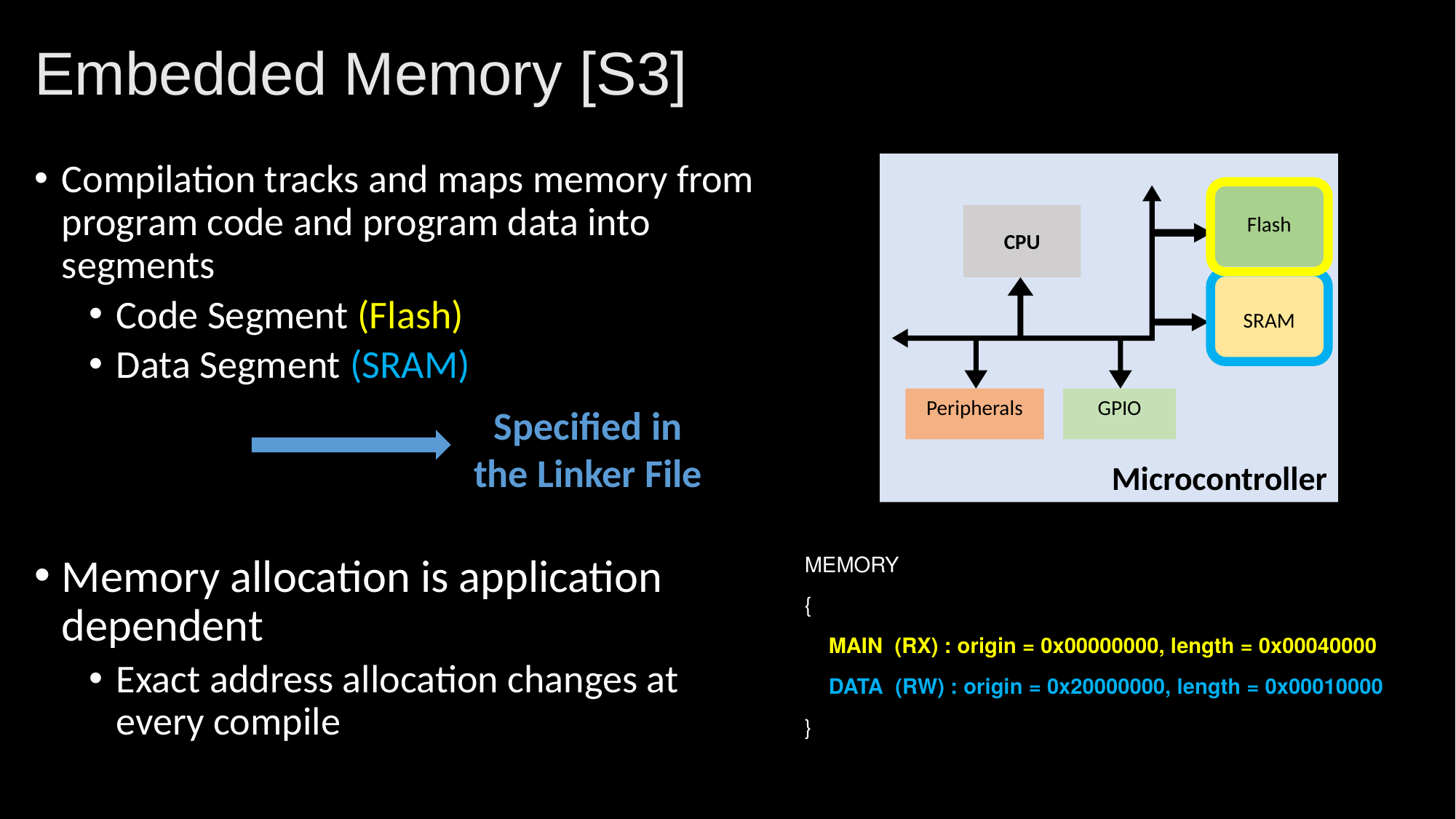

# Embedded Memory [S3]
Compilation tracks and maps memory from program code and program data into segments
Code Segment (Flash)
Data Segment (SRAM)

Memory allocation is application dependent
Exact address allocation changes at every compile
Microcontroller
Flash

CPU
SRAM

GPIO
Peripherals

Specified in the Linker File

MEMORY
{
    MAIN  (RX) : origin = 0x00000000, length = 0x00040000
    DATA  (RW) : origin = 0x20000000, length = 0x00010000
}